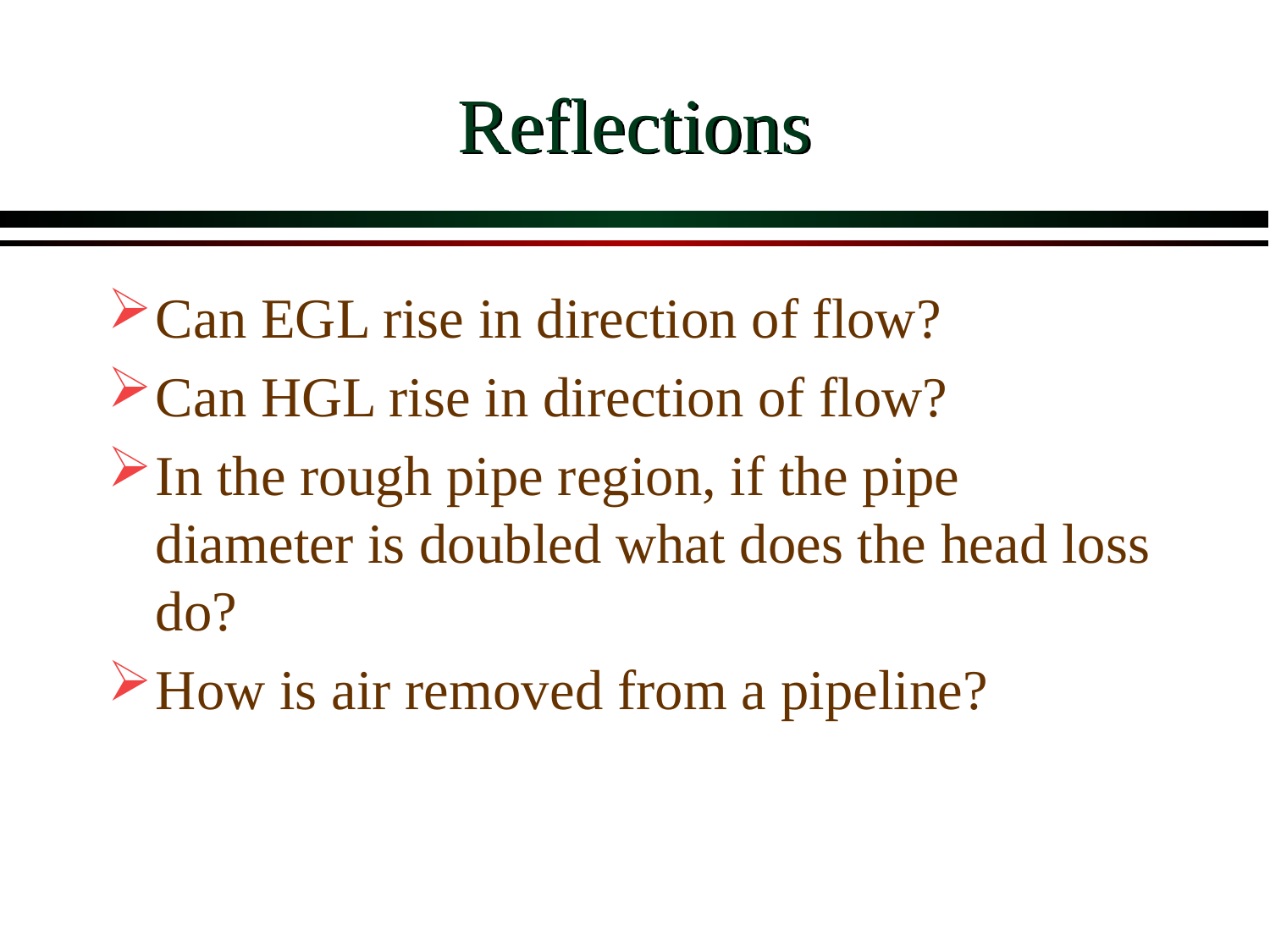

# Reflections
Can EGL rise in direction of flow?
Can HGL rise in direction of flow?
In the rough pipe region, if the pipe diameter is doubled what does the head loss do?
How is air removed from a pipeline?